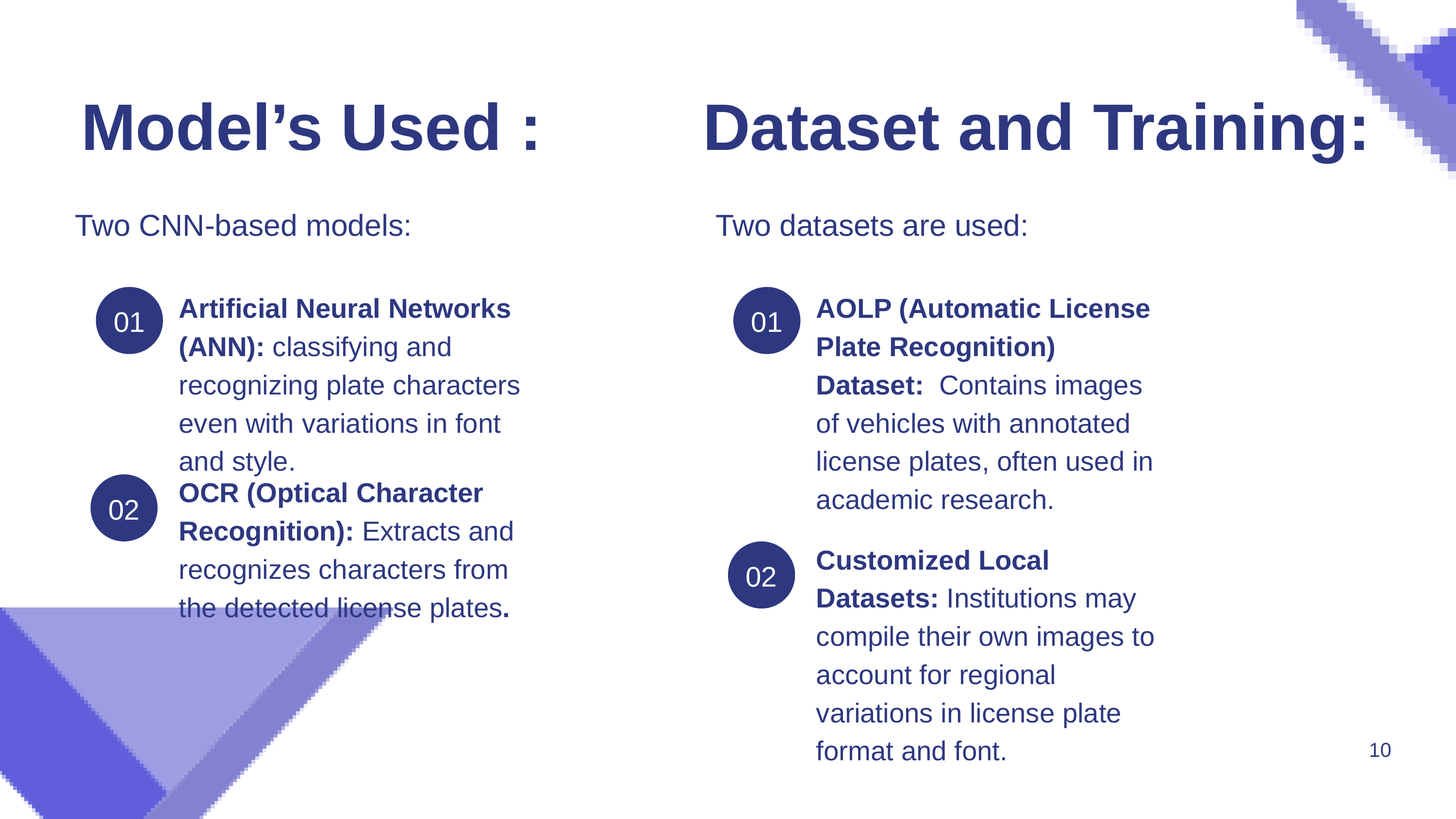

Model’s Used :
Dataset and Training:
Two CNN-based models:
Two datasets are used:
Artificial Neural Networks (ANN): classifying and recognizing plate characters even with variations in font and style.
AOLP (Automatic License Plate Recognition) Dataset:  Contains images of vehicles with annotated license plates, often used in academic research.

01

01
OCR (Optical Character Recognition): Extracts and recognizes characters from the detected license plates.

02
Customized Local Datasets: Institutions may compile their own images to account for regional variations in license plate format and font.

02

10